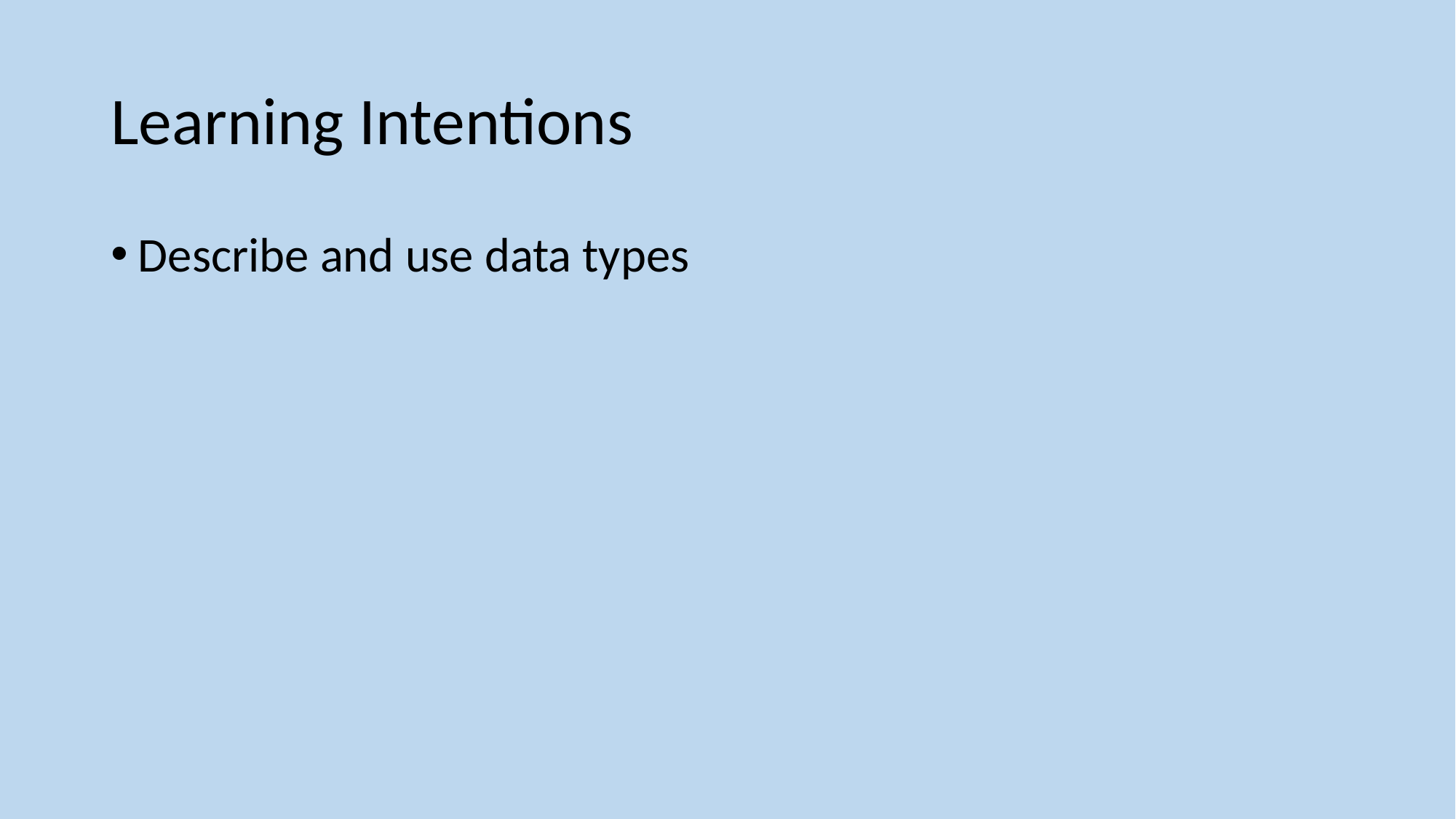

# Learning Intentions
Describe and use data types